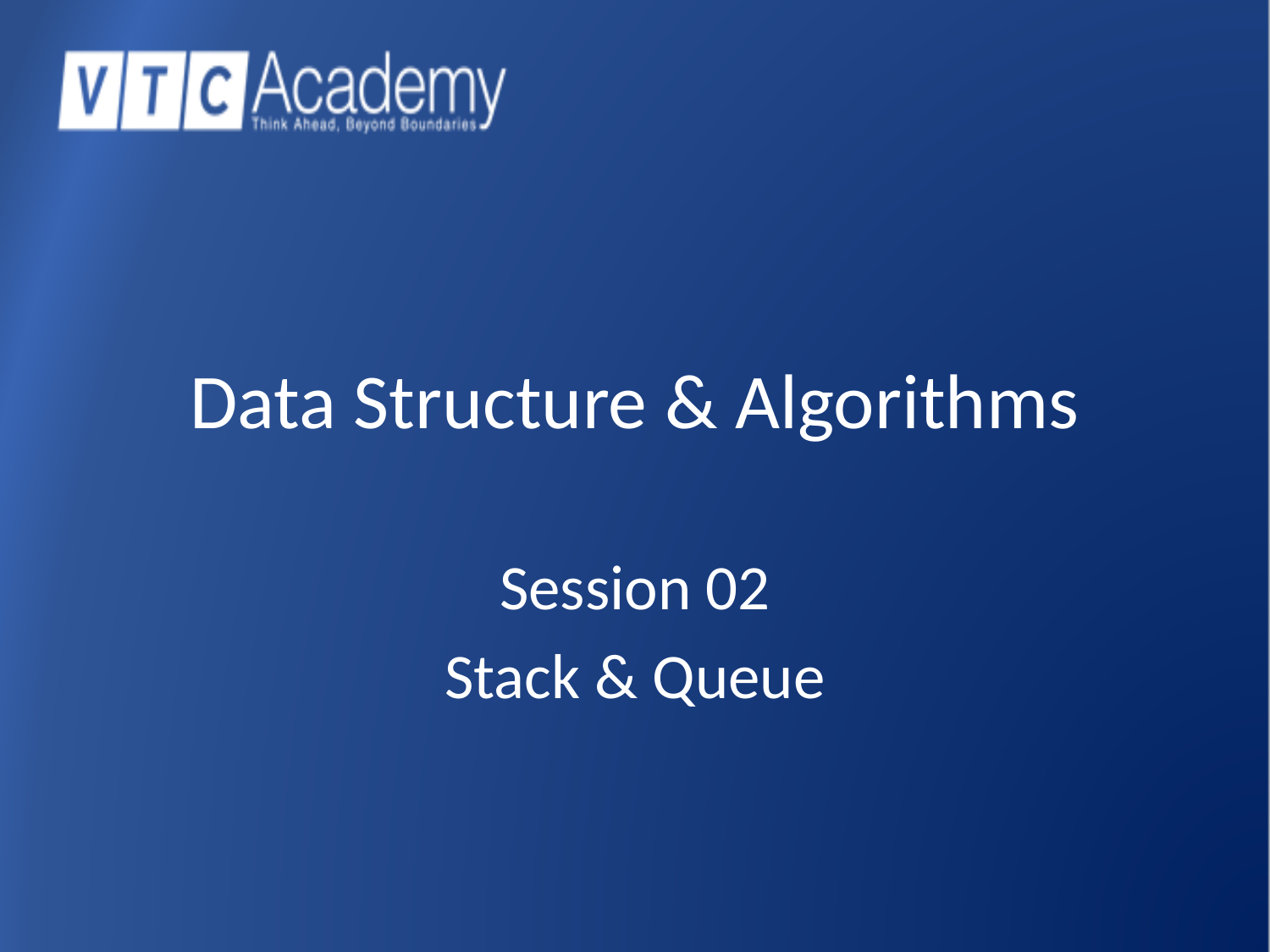

# Data Structure & Algorithms
Session 02
Stack & Queue